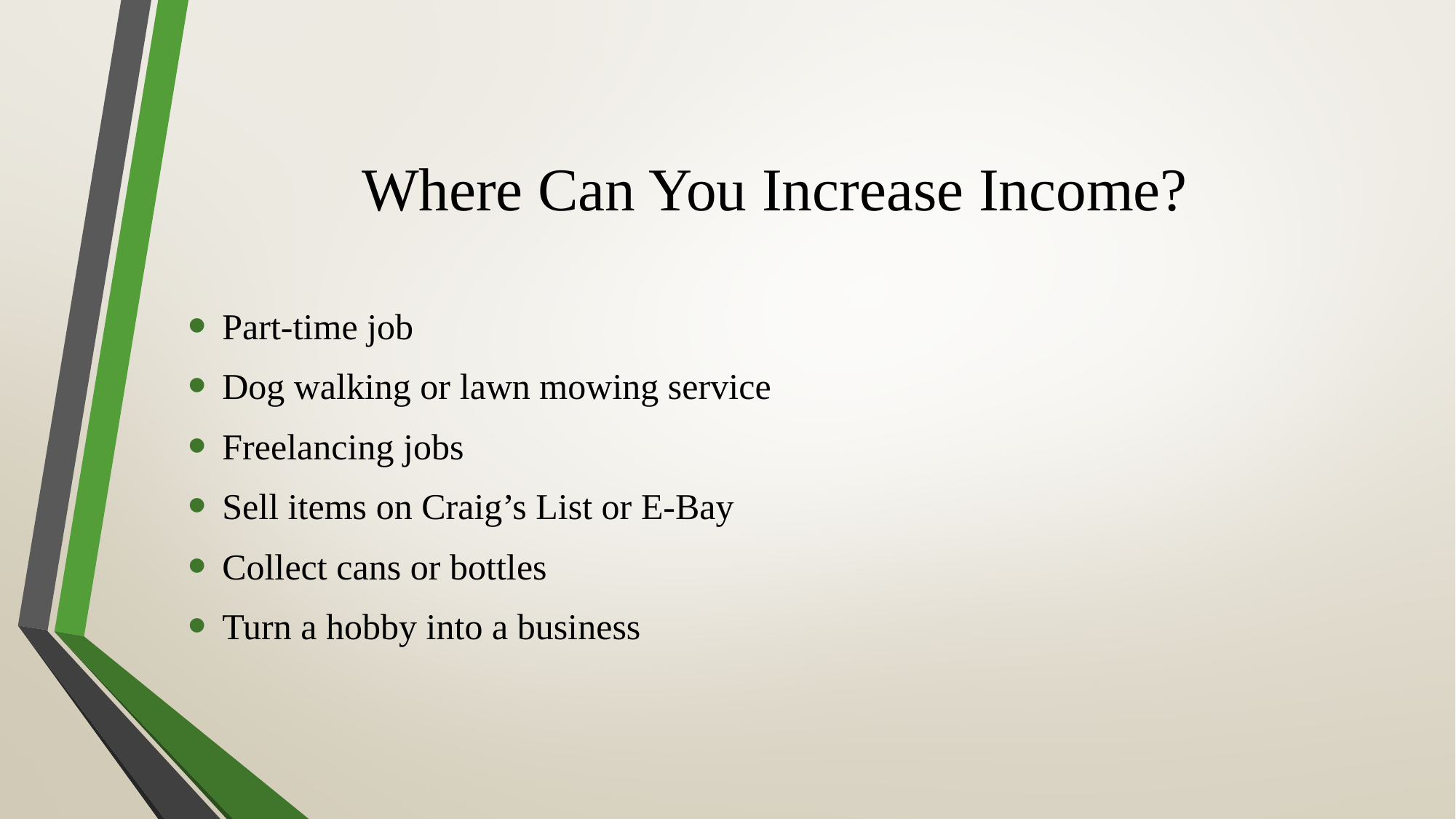

# Where Can You Increase Income?
Part-time job
Dog walking or lawn mowing service
Freelancing jobs
Sell items on Craig’s List or E-Bay
Collect cans or bottles
Turn a hobby into a business